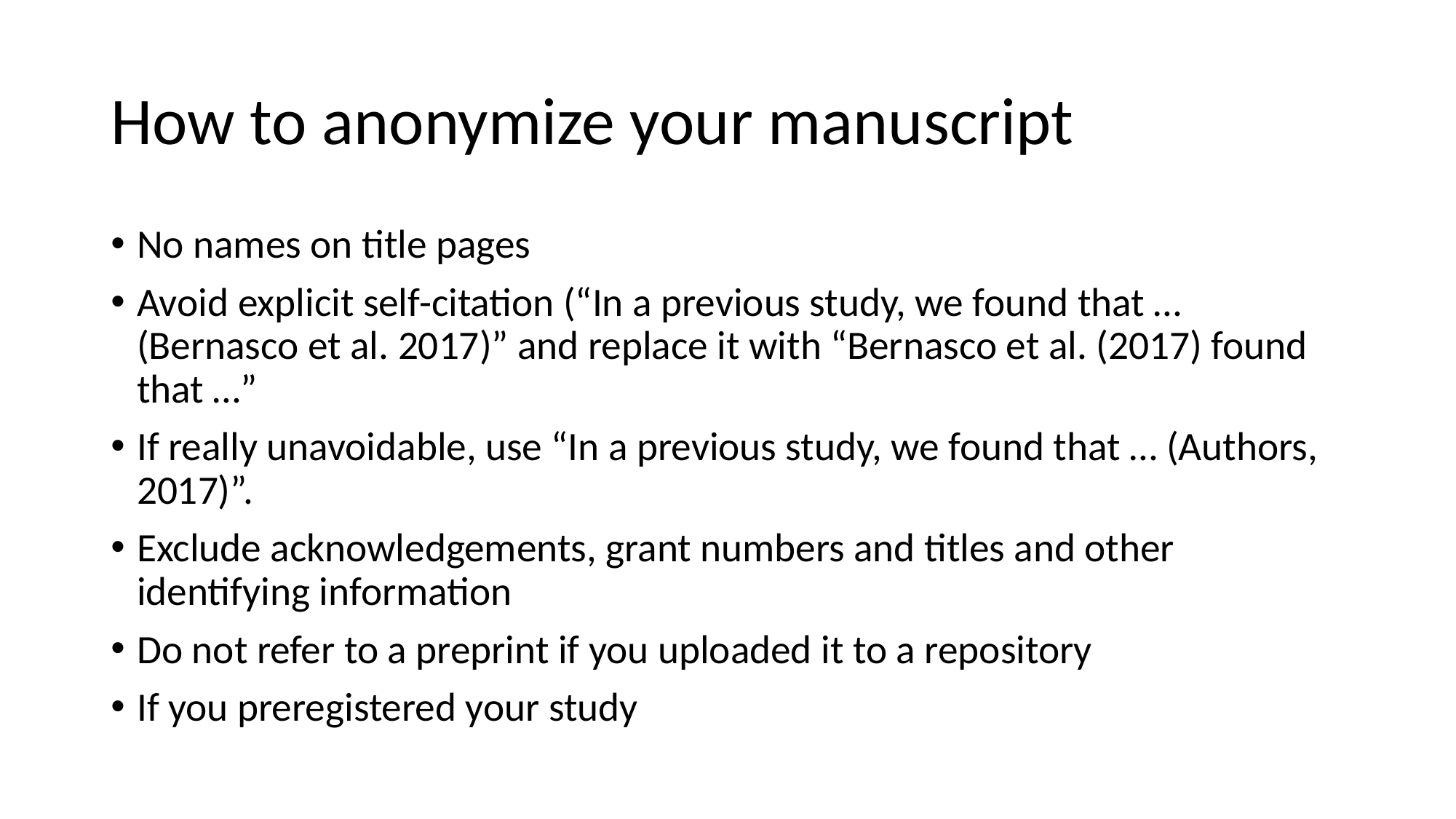

# How to anonymize your manuscript
No names on title pages
Avoid explicit self-citation (“In a previous study, we found that … (Bernasco et al. 2017)” and replace it with “Bernasco et al. (2017) found that …”
If really unavoidable, use “In a previous study, we found that … (Authors, 2017)”.
Exclude acknowledgements, grant numbers and titles and other identifying information
Do not refer to a preprint if you uploaded it to a repository
If you preregistered your study